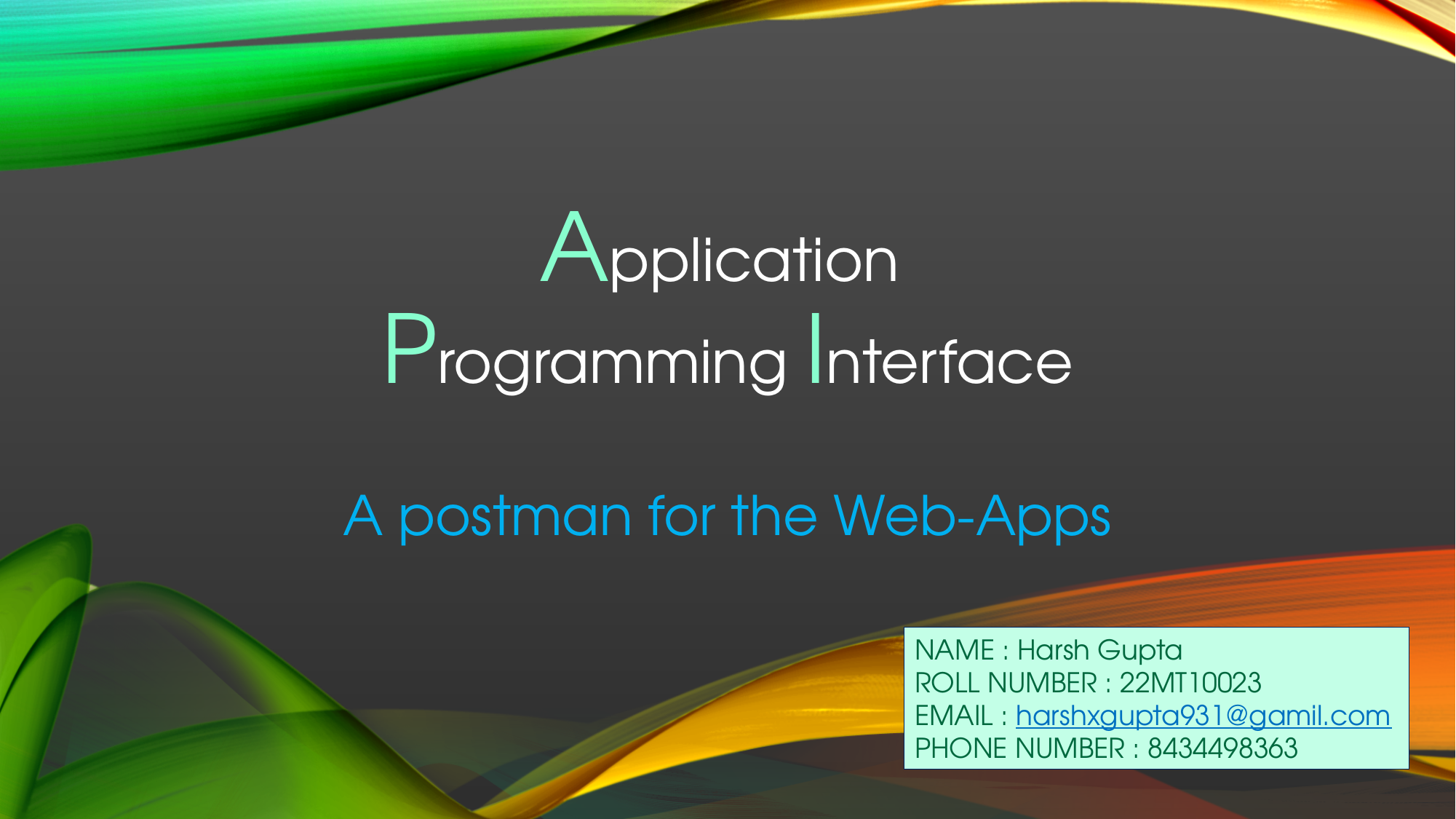

# Application Programming Interface
A postman for the Web-Apps
NAME : Harsh Gupta
ROLL NUMBER : 22MT10023
EMAIL : harshxgupta931@gamil.com
PHONE NUMBER : 8434498363